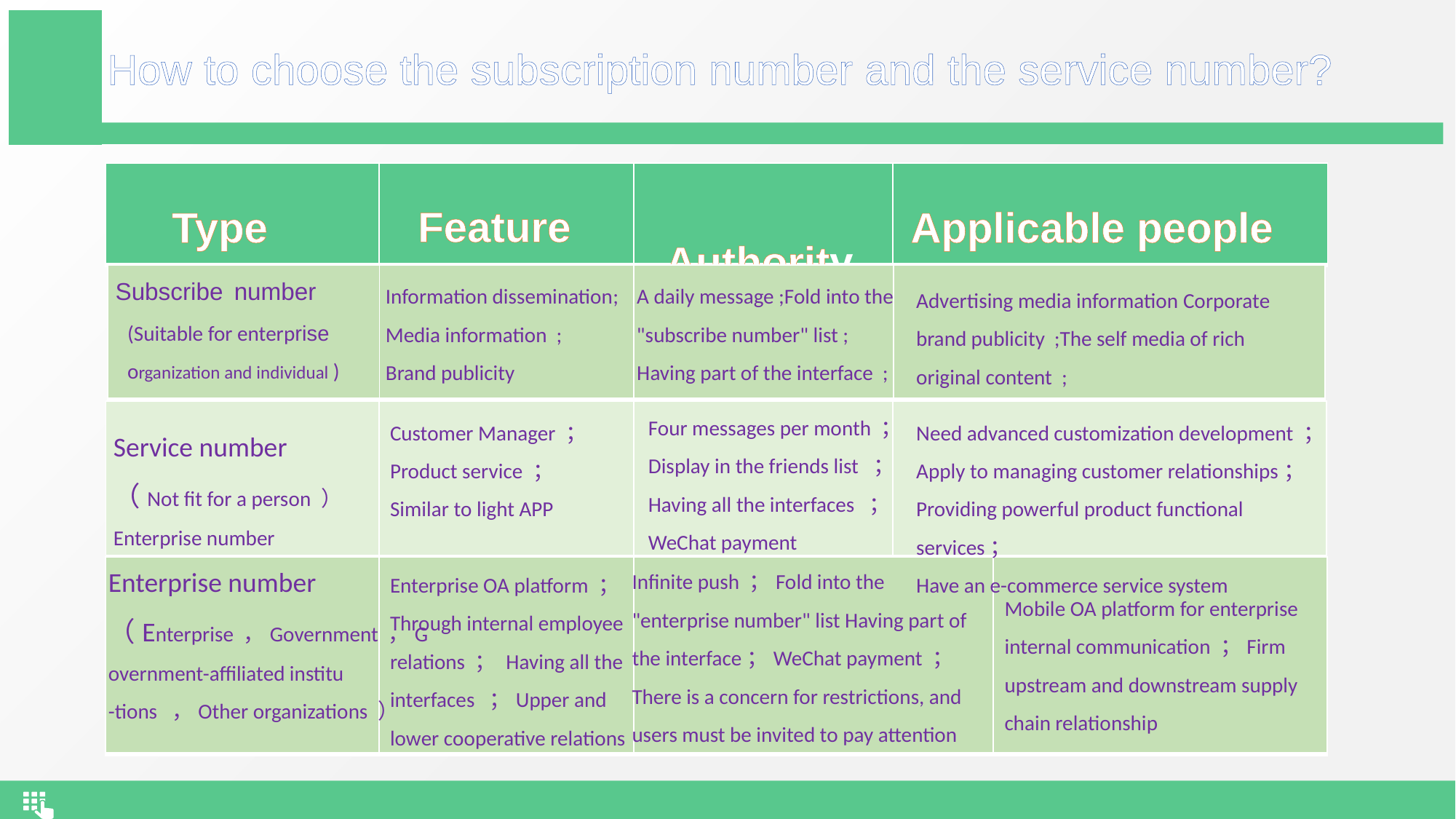

How to choose the subscription number and the service number?

|  |  |  |  |
| --- | --- | --- | --- |
   Applicable people
 Feature
Type
 Authority
Subscribe
number
|  |  |  |  |
| --- | --- | --- | --- |
Information dissemination;
Media information  ;
Brand publicity
 A daily message ;Fold into the  "subscribe number" list ;
 Having part of the interface  ;
Advertising media information Corporate brand publicity  ;The self media of rich original content  ;
(Suitable for enterprise
organization and individual )
Four messages per month ；Display in the friends list  ；
Having all the interfaces  ；
WeChat payment
|  |  |  |  |
| --- | --- | --- | --- |
Customer Manager ；Product service ；
Similar to light APP
Need advanced customization development ；Apply to managing customer relationships；
Providing powerful product functional services；
Have an e-commerce service system
Service number
（Not fit for a person ）
Enterprise number
Enterprise number
（Enterprise ，Government ，Government-affiliated institu
-tions  ，Other organizations ）

Infinite push ；Fold into the "enterprise number" list Having part of the interface；WeChat payment ；There is a concern for restrictions, and users must be invited to pay attention
Enterprise OA platform ；Through internal employee relations ； Having all the interfaces  ；Upper and lower cooperative relations
|  |  |  |  |
| --- | --- | --- | --- |
Mobile OA platform for enterprise
internal communication ；Firm
upstream and downstream supply
chain relationship